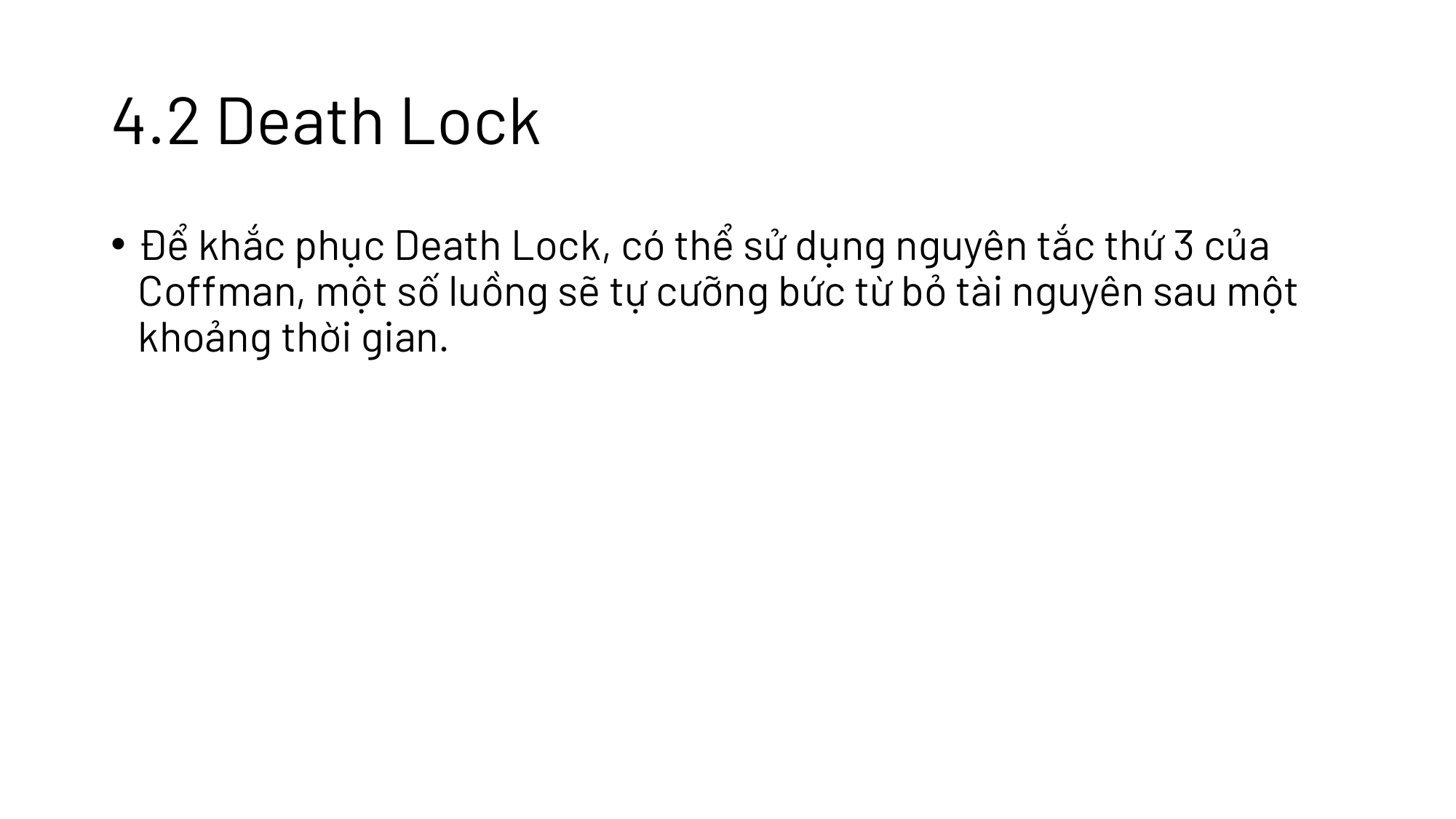

# 4.2 Death Lock
Để khắc phục Death Lock, có thể sử dụng nguyên tắc thứ 3 của Coffman, một số luồng sẽ tự cưỡng bức từ bỏ tài nguyên sau một khoảng thời gian.